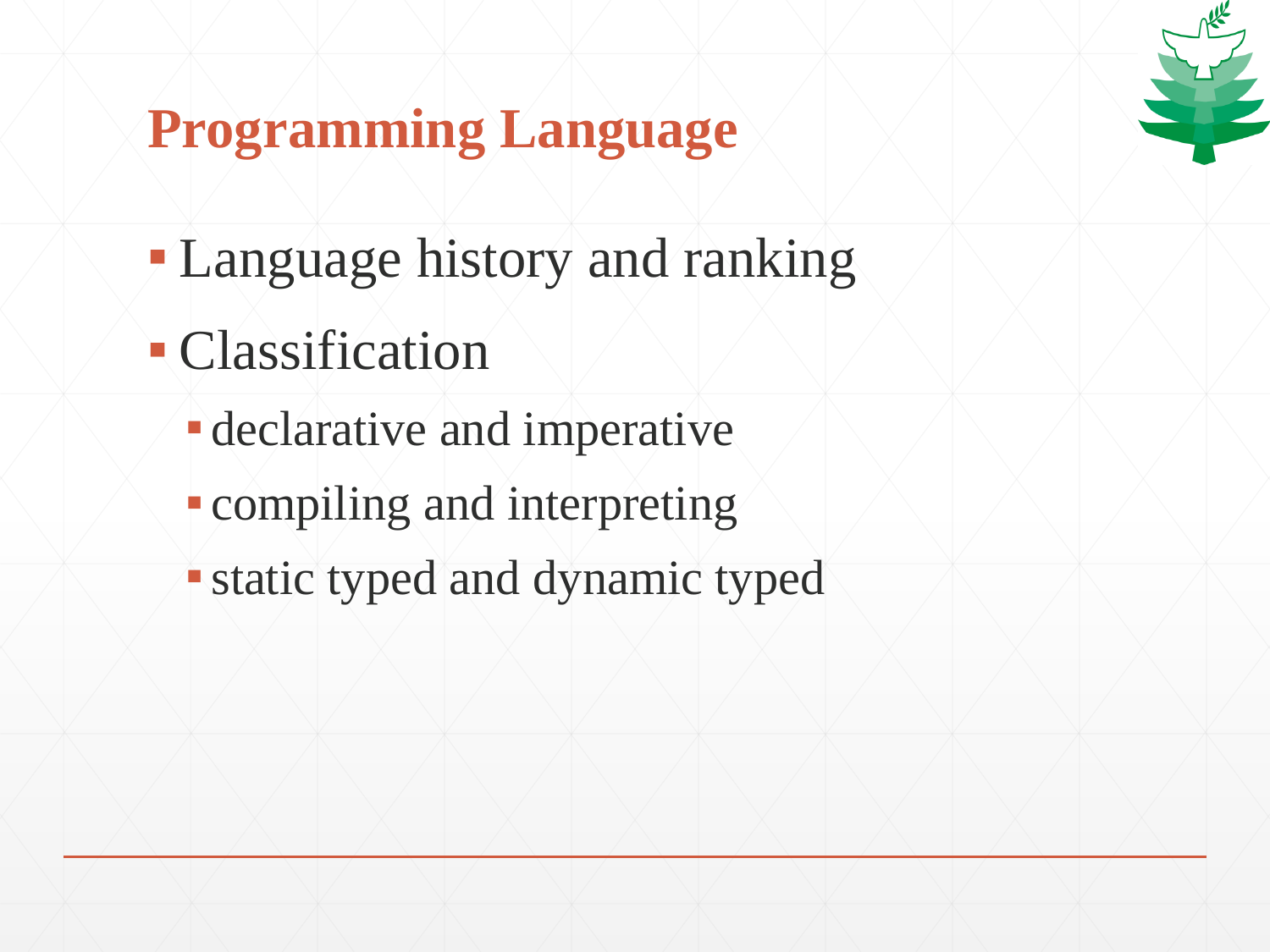

# Programming Language
Language history and ranking
Classification
declarative and imperative
compiling and interpreting
static typed and dynamic typed